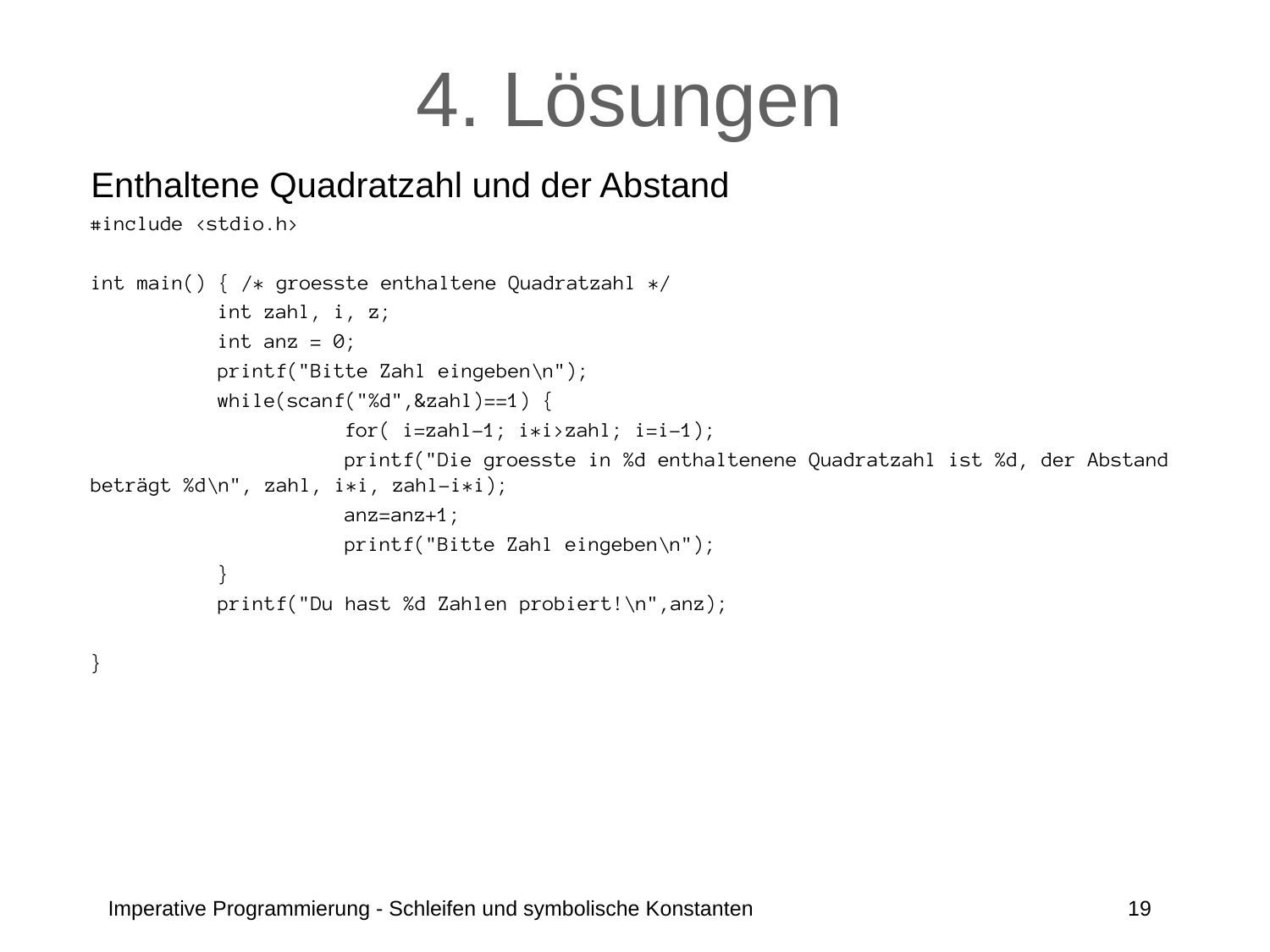

# 4. Lösungen
Enthaltene Quadratzahl und der Abstand
#include <stdio.h>

int main() { /* groesste enthaltene Quadratzahl */
	int zahl, i, z;
	int anz = 0;
	printf("Bitte Zahl eingeben\n");
	while(scanf("%d",&zahl)==1) {
		for( i=zahl-1; i*i>zahl; i=i-1);
		printf("Die groesste in %d enthaltenene Quadratzahl ist %d, der Abstand beträgt %d\n", zahl, i*i, zahl-i*i);
		anz=anz+1;
		printf("Bitte Zahl eingeben\n");
	}
	printf("Du hast %d Zahlen probiert!\n",anz);

}
Imperative Programmierung - Schleifen und symbolische Konstanten
19